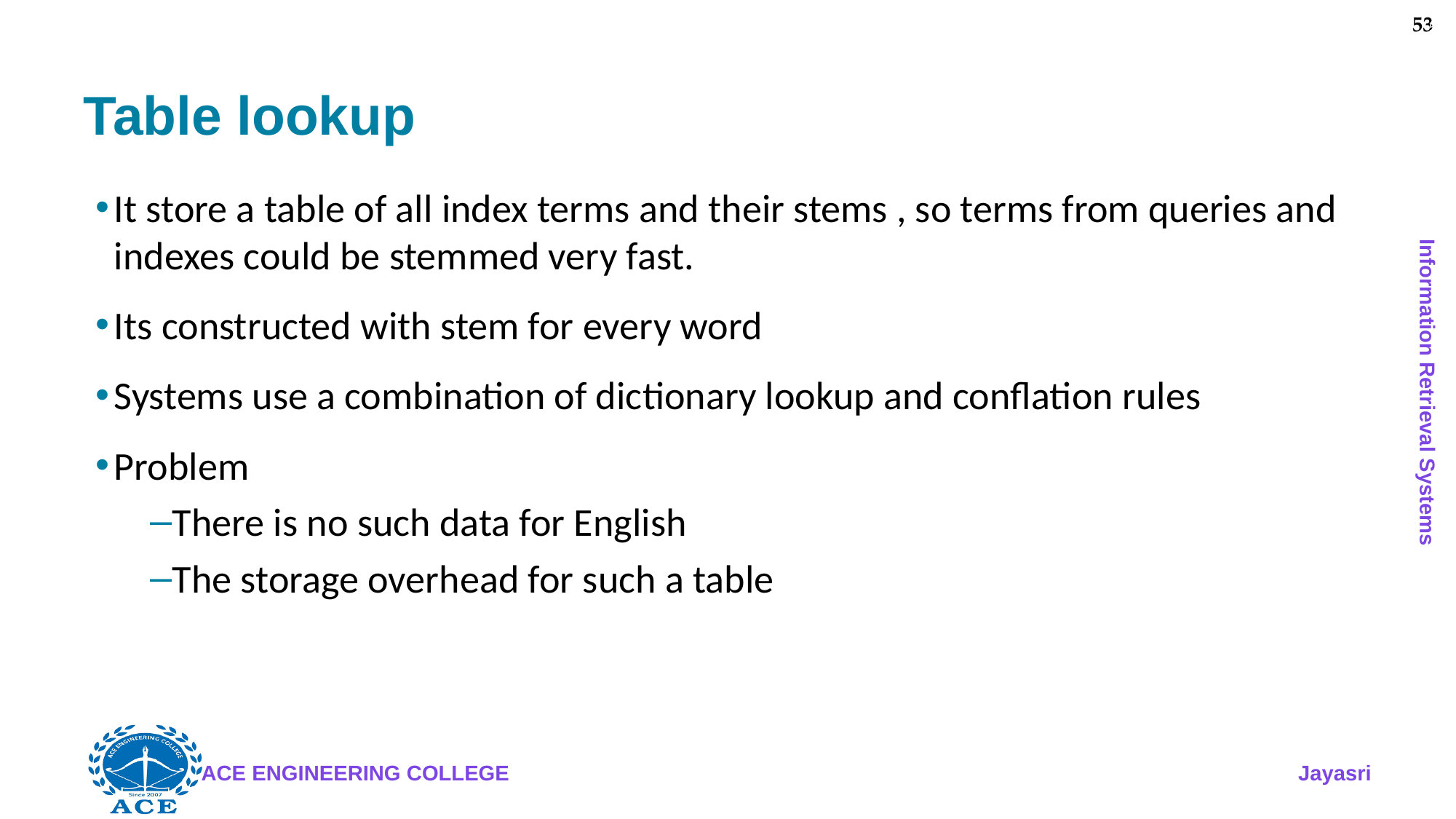

53
# Table lookup
It store a table of all index terms and their stems , so terms from queries and indexes could be stemmed very fast.
Its constructed with stem for every word
Systems use a combination of dictionary lookup and conflation rules
Problem
There is no such data for English
The storage overhead for such a table